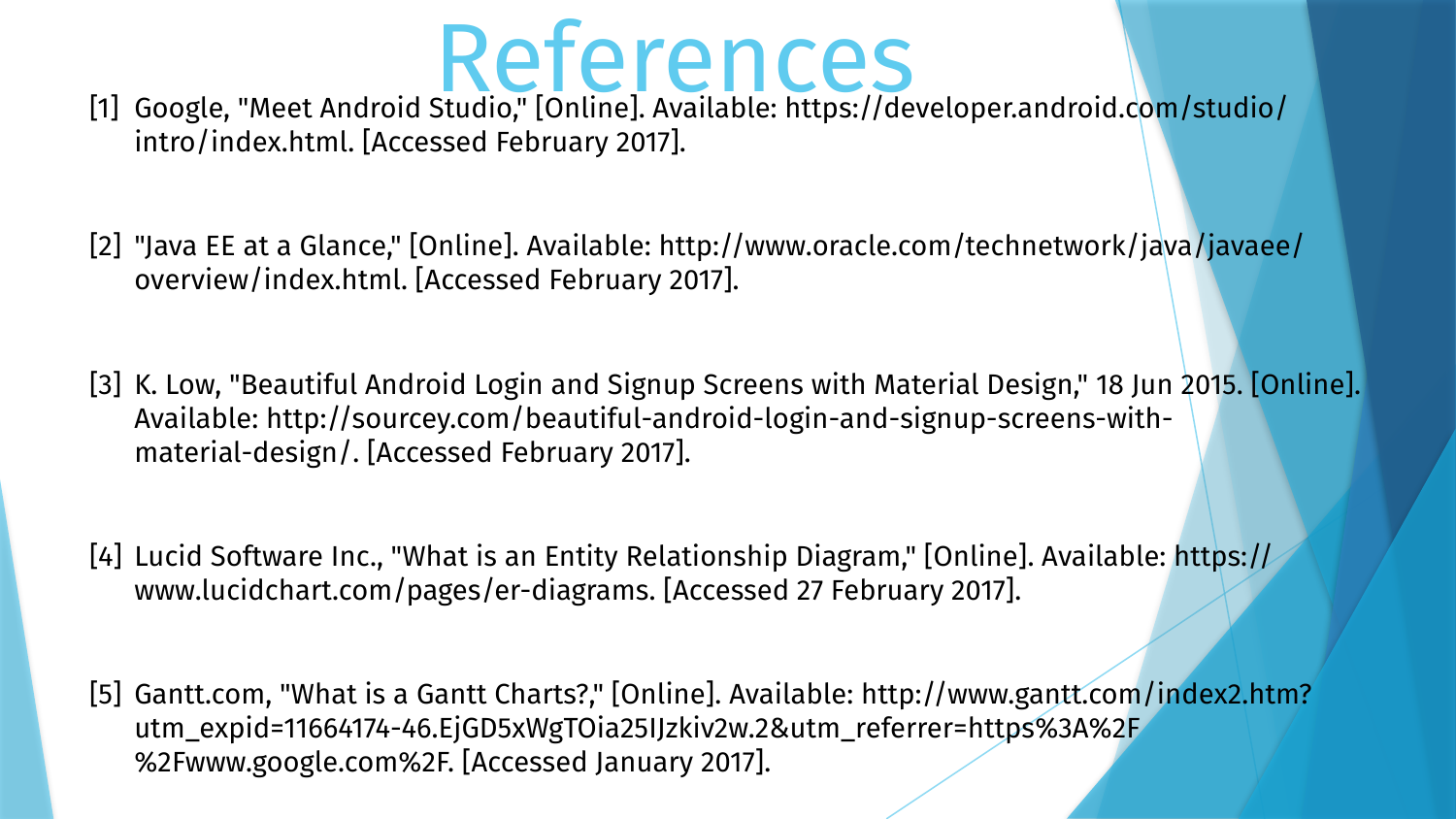

# References
| [1] | Google, "Meet Android Studio," [Online]. Available: https://developer.android.com/studio/ intro/index.html. [Accessed February 2017]. |
| --- | --- |
| [2] | "Java EE at a Glance," [Online]. Available: http://www.oracle.com/technetwork/java/javaee/ overview/index.html. [Accessed February 2017]. |
| [3] | K. Low, "Beautiful Android Login and Signup Screens with Material Design," 18 Jun 2015. [Online]. Available: http://sourcey.com/beautiful-android-login-and-signup-screens-with- material-design/. [Accessed February 2017]. |
| [4] | Lucid Software Inc., "What is an Entity Relationship Diagram," [Online]. Available: https:// www.lucidchart.com/pages/er-diagrams. [Accessed 27 February 2017]. |
| [5] | Gantt.com, "What is a Gantt Charts?," [Online]. Available: http://www.gantt.com/index2.htm? utm\_expid=11664174-46.EjGD5xWgTOia25IJzkiv2w.2&utm\_referrer=https%3A%2F%2Fwww.google.com%2F. [Accessed January 2017]. |
| [6] | A. Sharma, "Time and Space Complexity," [Online]. Available: https://www.hackerearth.com/ practice/basic-programming/complexity-analysis/time-and-space-complexity/tutorial/. [Accessed 25 February 2017]. |